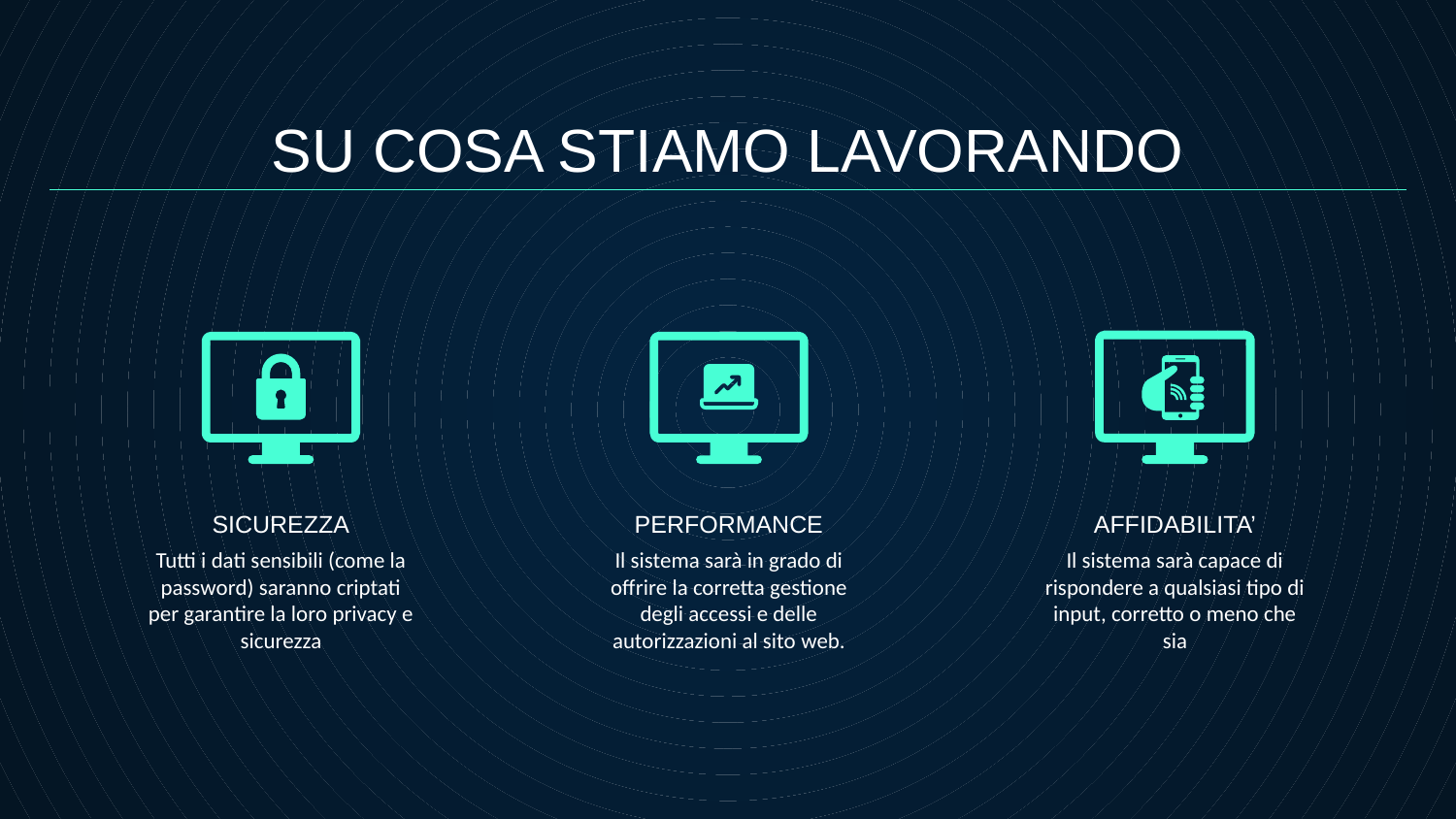

SU COSA STIAMO LAVORANDO

# SICUREZZA
PERFORMANCE
AFFIDABILITA’
Il sistema sarà in grado di offrire la corretta gestione degli accessi e delle autorizzazioni al sito web.
Tutti i dati sensibili (come la password) saranno criptati per garantire la loro privacy e sicurezza
Il sistema sarà capace di rispondere a qualsiasi tipo di input, corretto o meno che sia